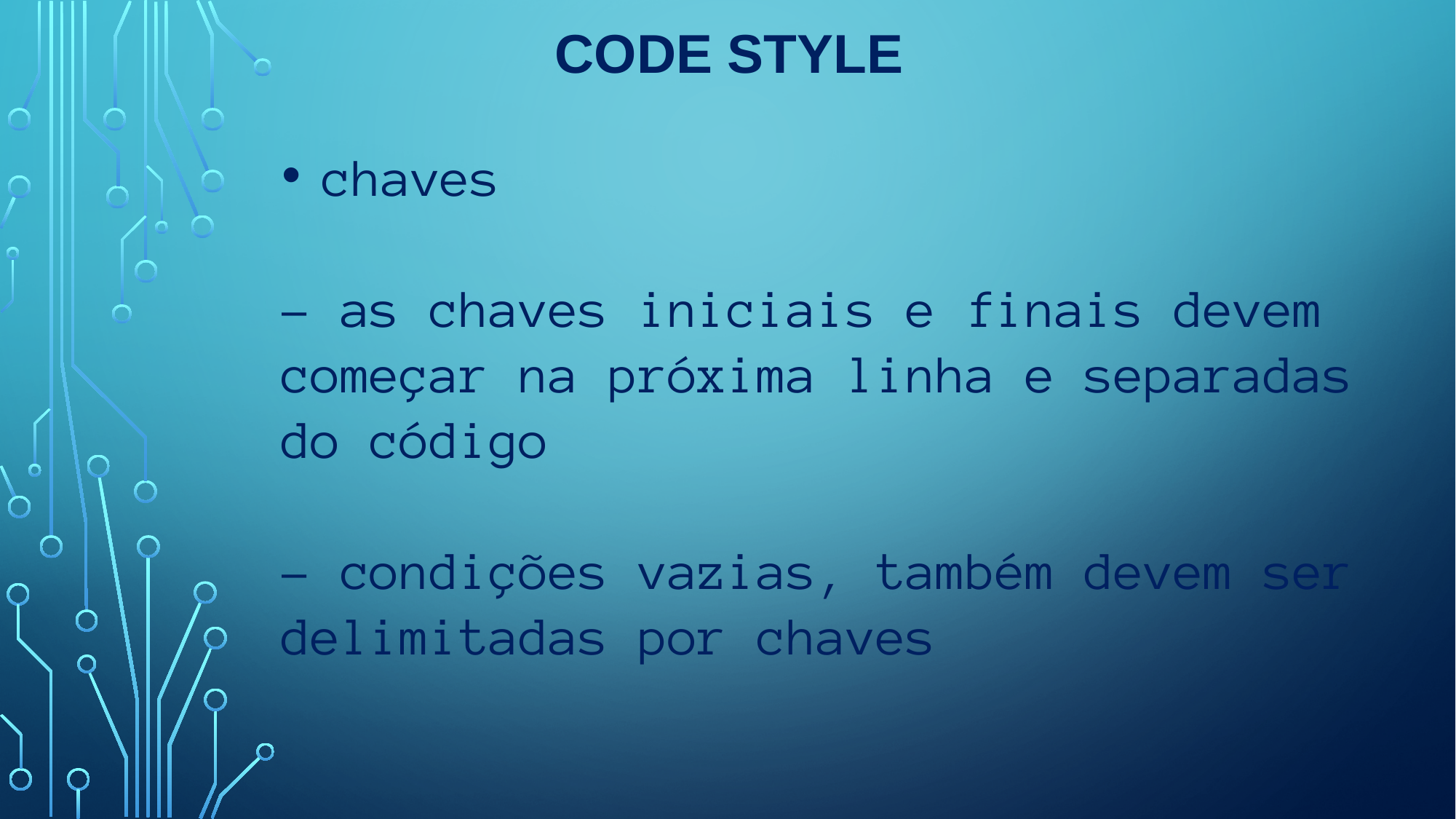

# Code Style
chaves

- as chaves iniciais e finais devem começar na próxima linha e separadas do código

- condições vazias, também devem ser delimitadas por chaves